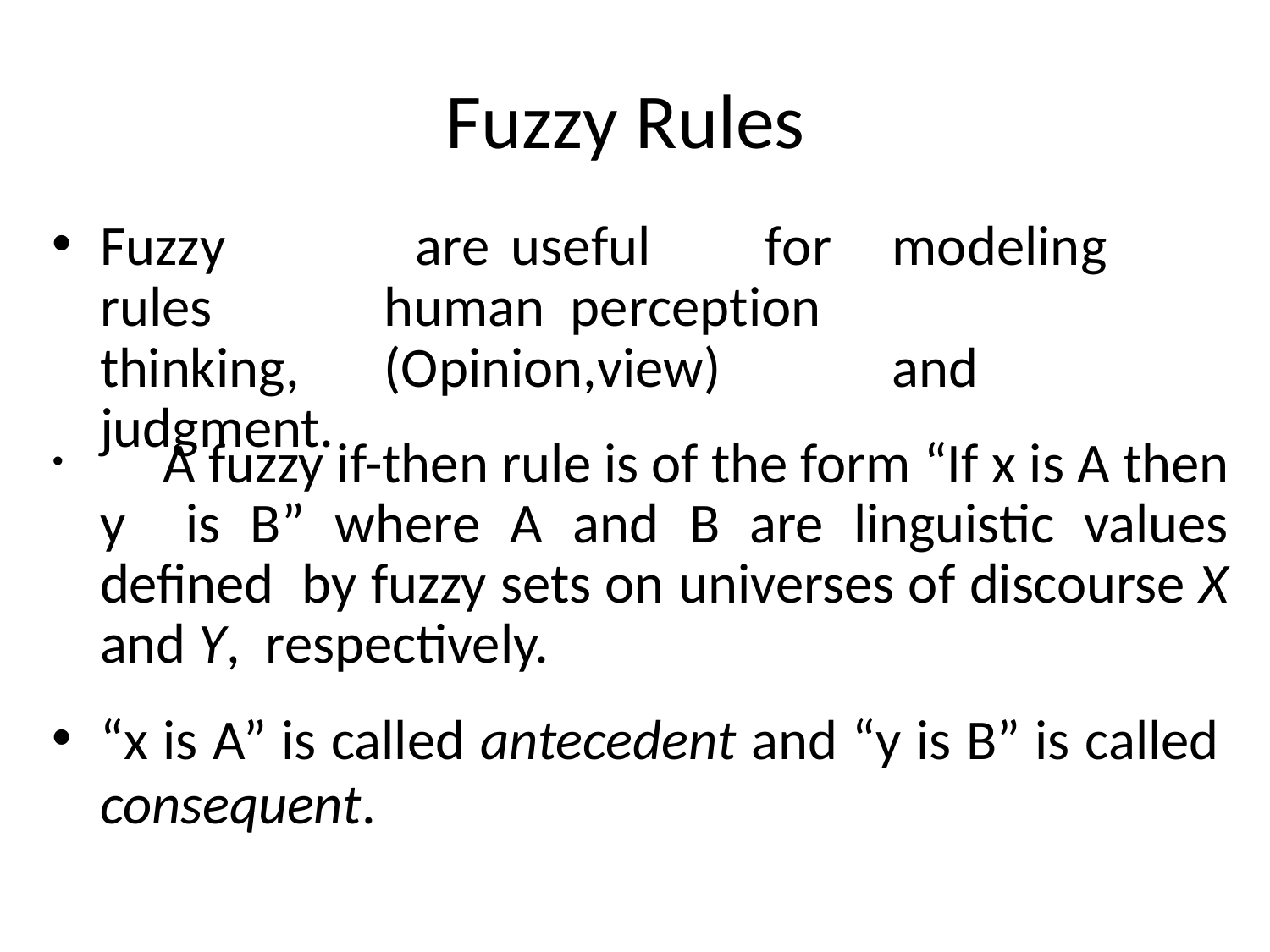

# Fuzzy Rules
Fuzzy	rules  thinking,  judgment.
are	useful	for	modeling	human  perception		(Opinion,view)		and
	A fuzzy if-then rule is of the form “If x is A then y  is B” where A and B are linguistic values defined  by fuzzy sets on universes of discourse X and Y,  respectively.
“x is A” is called antecedent and “y is B” is called
consequent.